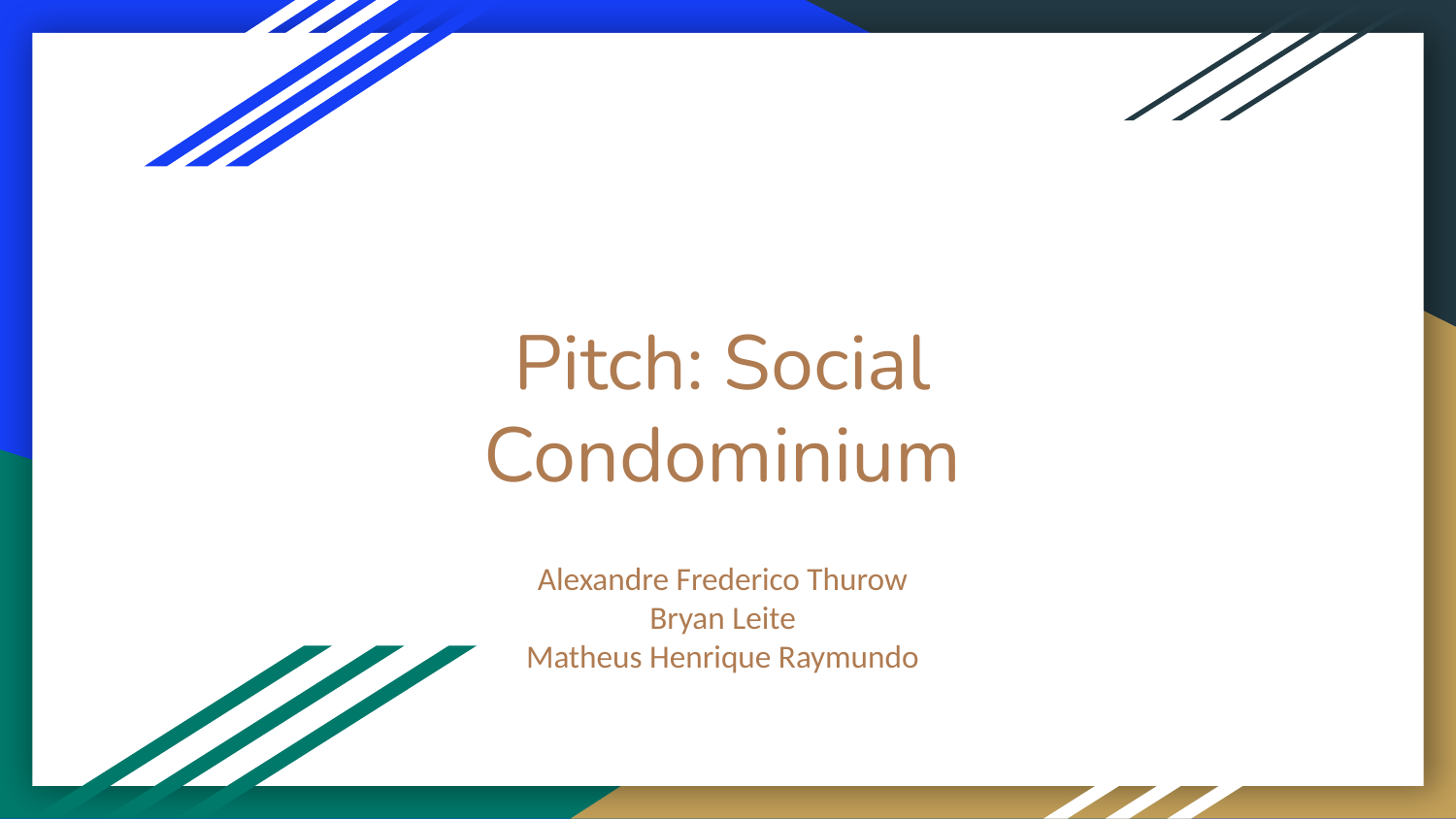

# Pitch: Social Condominium
Alexandre Frederico Thurow
Bryan Leite
Matheus Henrique Raymundo